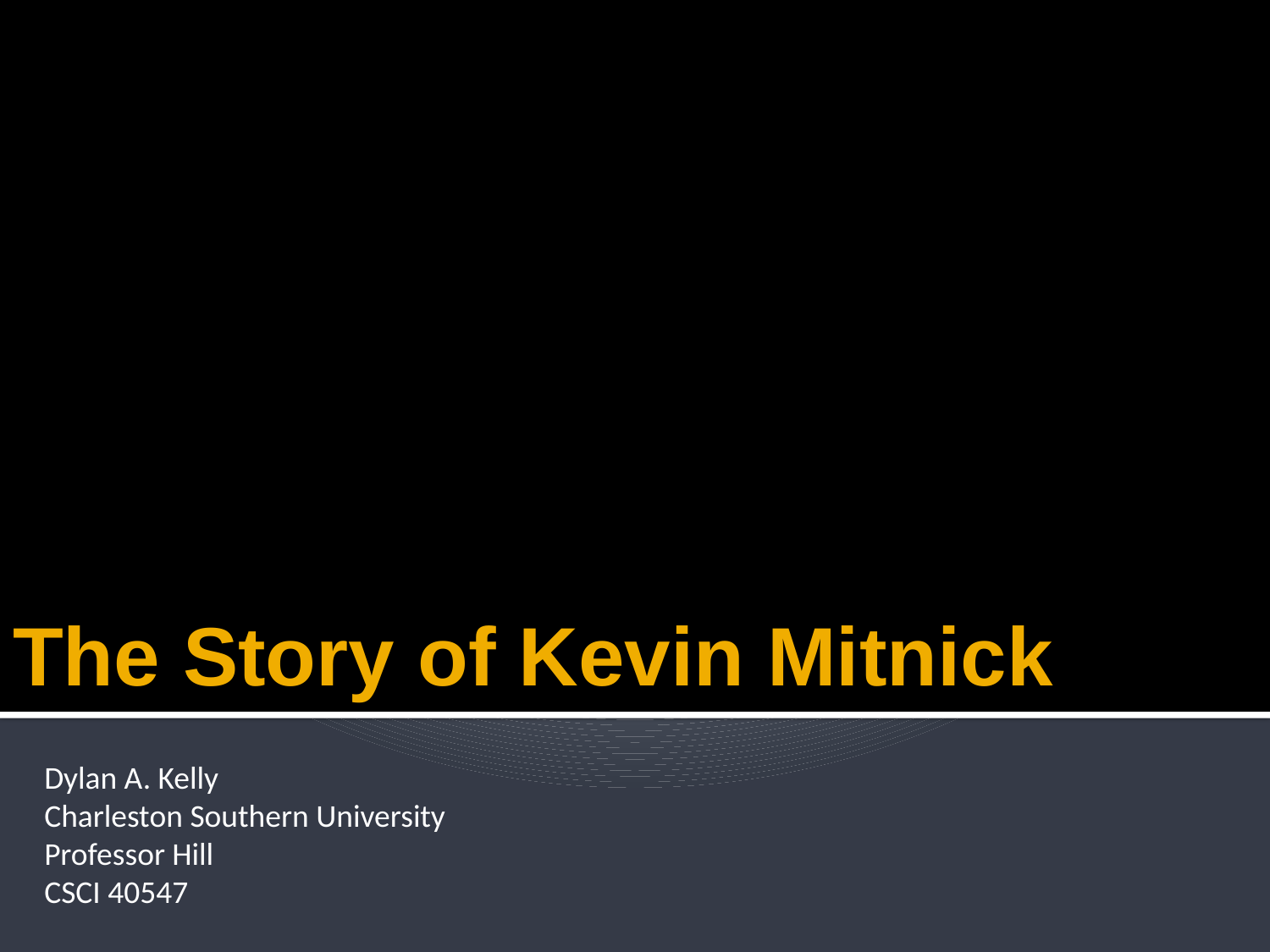

# The Story of Kevin Mitnick
Dylan A. Kelly
Charleston Southern University
Professor Hill
CSCI 40547